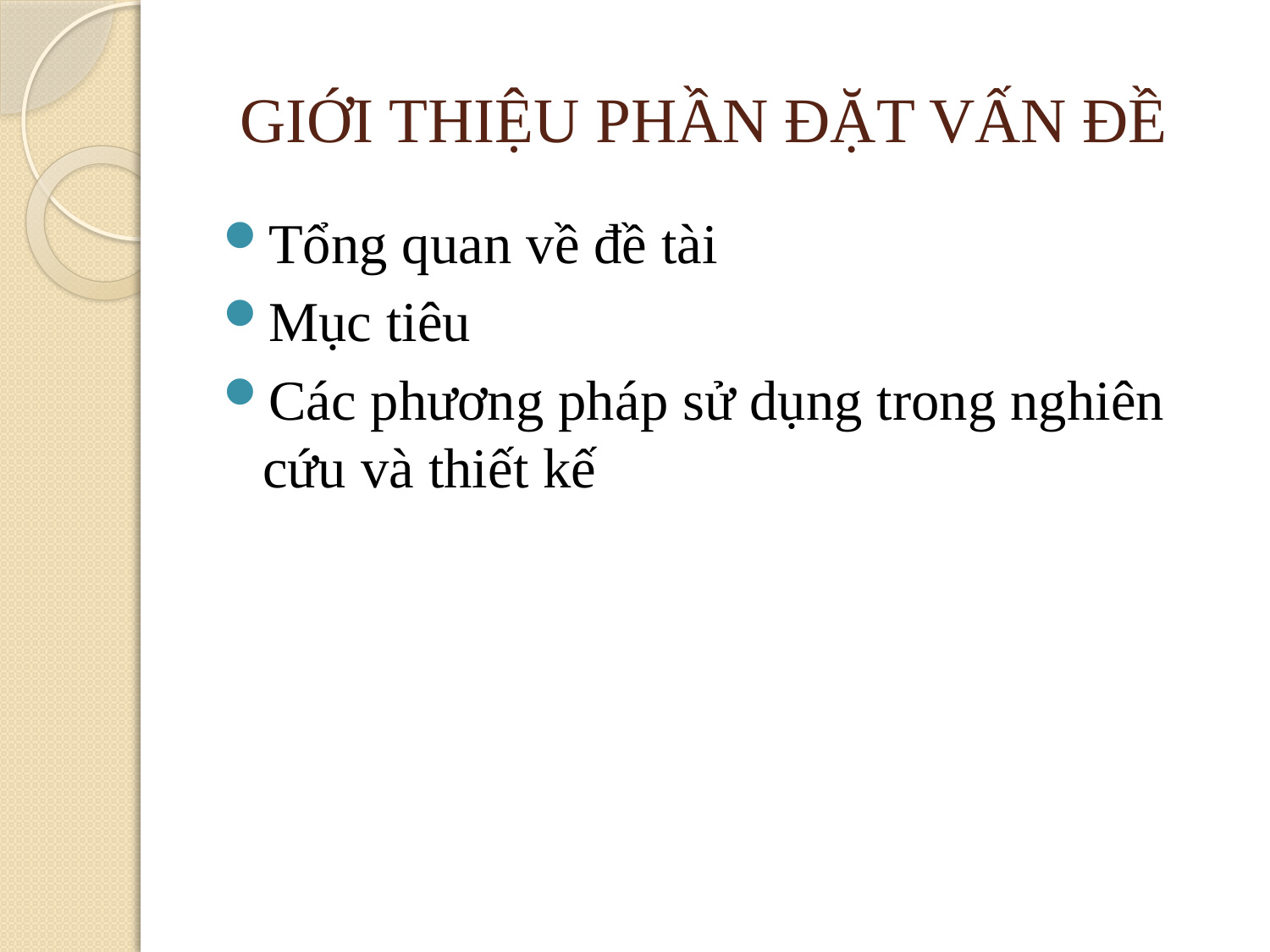

# GIỚI THIỆU PHẦN ĐẶT VẤN ĐỀ
Tổng quan về đề tài
Mục tiêu
Các phương pháp sử dụng trong nghiên cứu và thiết kế